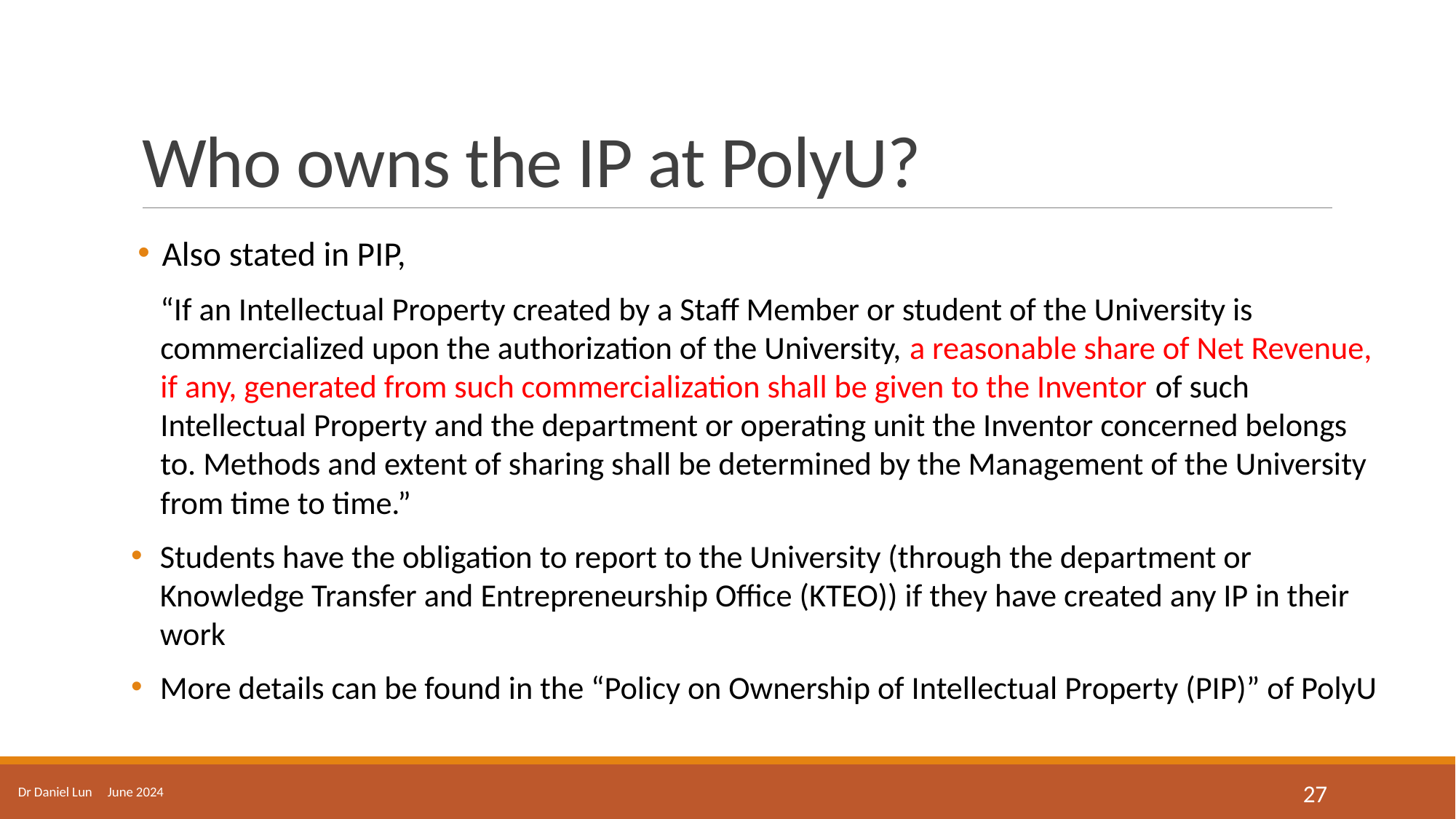

# Who owns the IP at PolyU?
Also stated in PIP,
“If an Intellectual Property created by a Staff Member or student of the University is commercialized upon the authorization of the University, a reasonable share of Net Revenue, if any, generated from such commercialization shall be given to the Inventor of such Intellectual Property and the department or operating unit the Inventor concerned belongs to. Methods and extent of sharing shall be determined by the Management of the University from time to time.”
Students have the obligation to report to the University (through the department or Knowledge Transfer and Entrepreneurship Office (KTEO)) if they have created any IP in their work
More details can be found in the “Policy on Ownership of Intellectual Property (PIP)” of PolyU

Dr Daniel Lun     June 2024
27